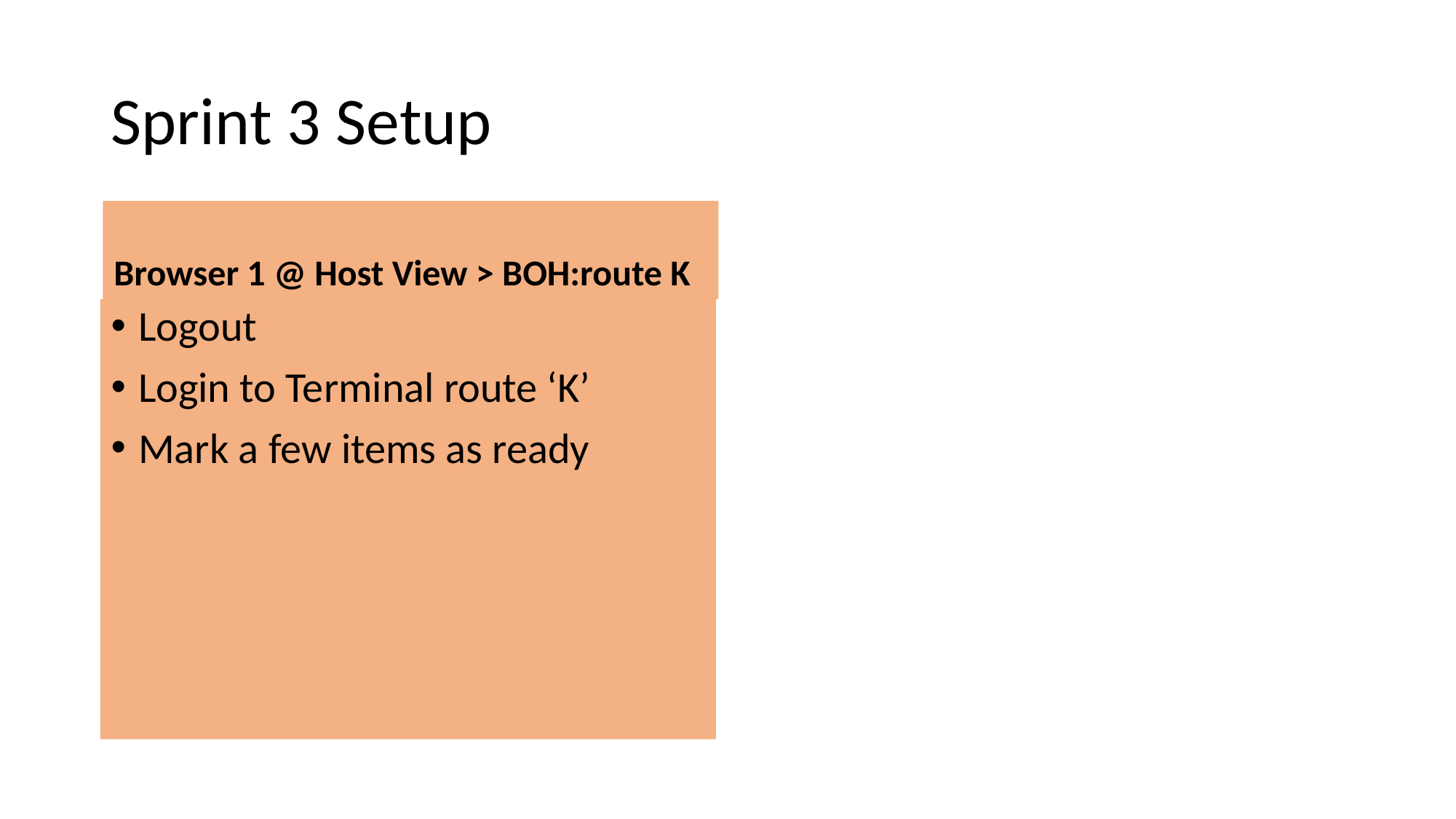

# Sprint 3 Setup
Browser 1 @ Host View > BOH:route K

Logout
Login to Terminal route ‘K’
Mark a few items as ready